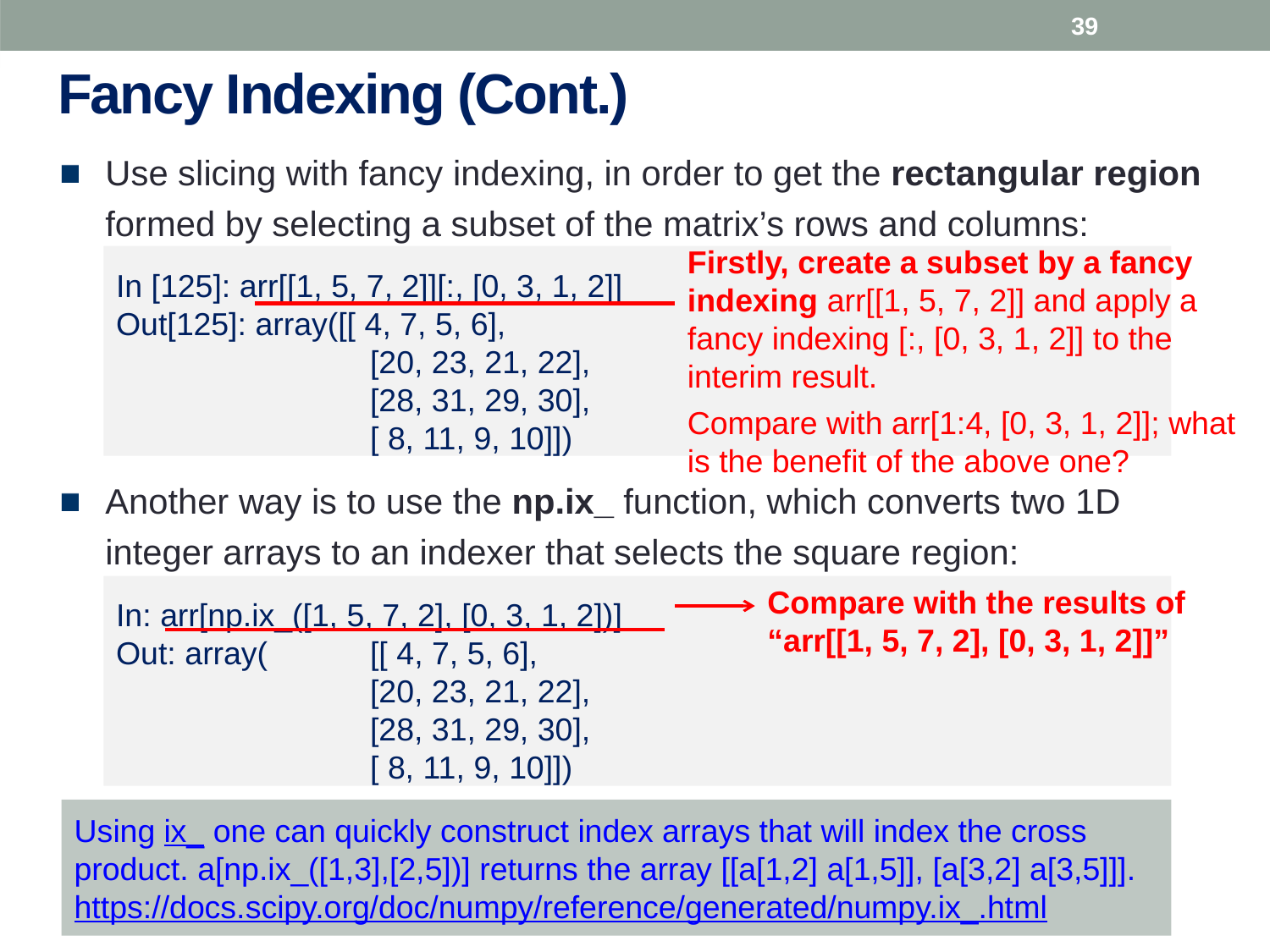

39
# Fancy Indexing (Cont.)
Use slicing with fancy indexing, in order to get the rectangular region formed by selecting a subset of the matrix’s rows and columns:

Another way is to use the np.ix_ function, which converts two 1D integer arrays to an indexer that selects the square region:
Firstly, create a subset by a fancy indexing arr[[1, 5, 7, 2]] and apply a fancy indexing [:, [0, 3, 1, 2]] to the interim result.
In [125]: arr[[1, 5, 7, 2]][:, [0, 3, 1, 2]]
Out[125]: array([[ 4, 7, 5, 6],
		[20, 23, 21, 22],
		[28, 31, 29, 30],
		[ 8, 11, 9, 10]])
Compare with arr[1:4, [0, 3, 1, 2]]; what is the benefit of the above one?
In: arr[np.ix_([1, 5, 7, 2], [0, 3, 1, 2])]
Out: array(	[[ 4, 7, 5, 6],
		[20, 23, 21, 22],
		[28, 31, 29, 30],
		[ 8, 11, 9, 10]])
Compare with the results of “arr[[1, 5, 7, 2], [0, 3, 1, 2]]”
Using ix_ one can quickly construct index arrays that will index the cross product. a[np.ix_([1,3],[2,5])] returns the array [[a[1,2] a[1,5]], [a[3,2] a[3,5]]].
https://docs.scipy.org/doc/numpy/reference/generated/numpy.ix_.html